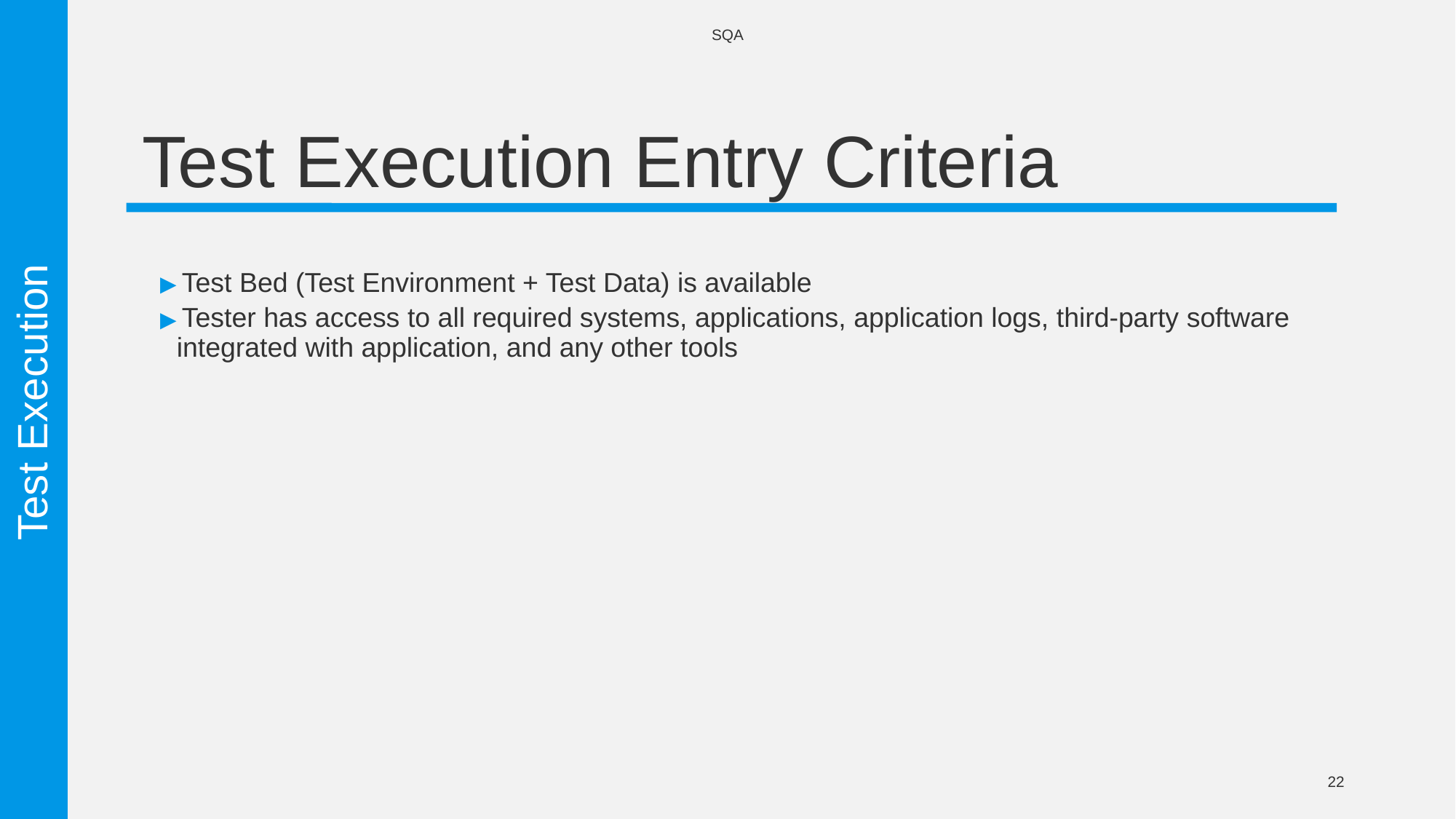

SQA
# Test Execution Entry Criteria

Test Bed (Test Environment + Test Data) is available
Tester has access to all required systems, applications, application logs, third-party software integrated with application, and any other tools
Test Execution
22